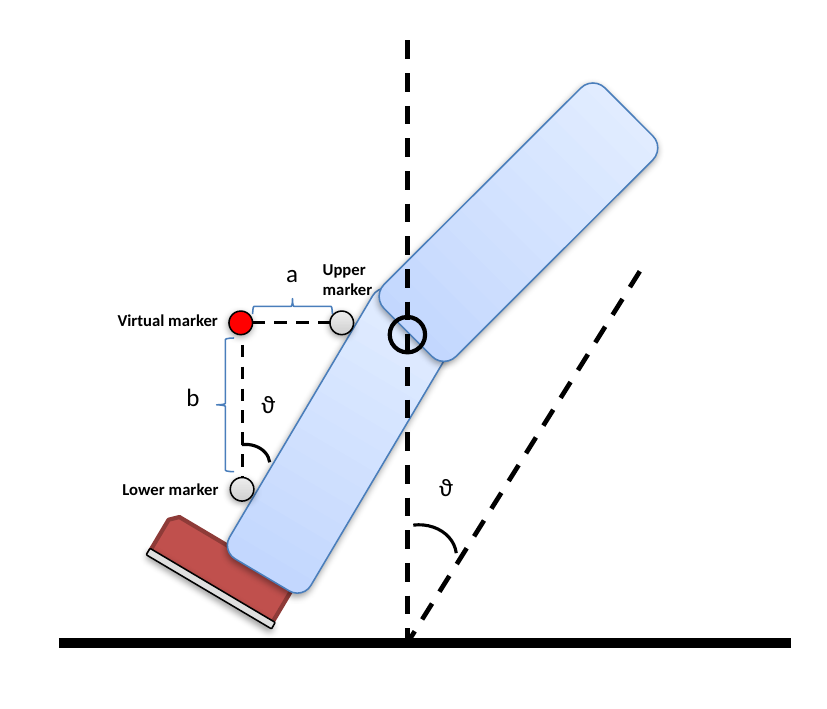

a
Upper
marker

Virtual marker

b
ϑ

ϑ
Lower marker